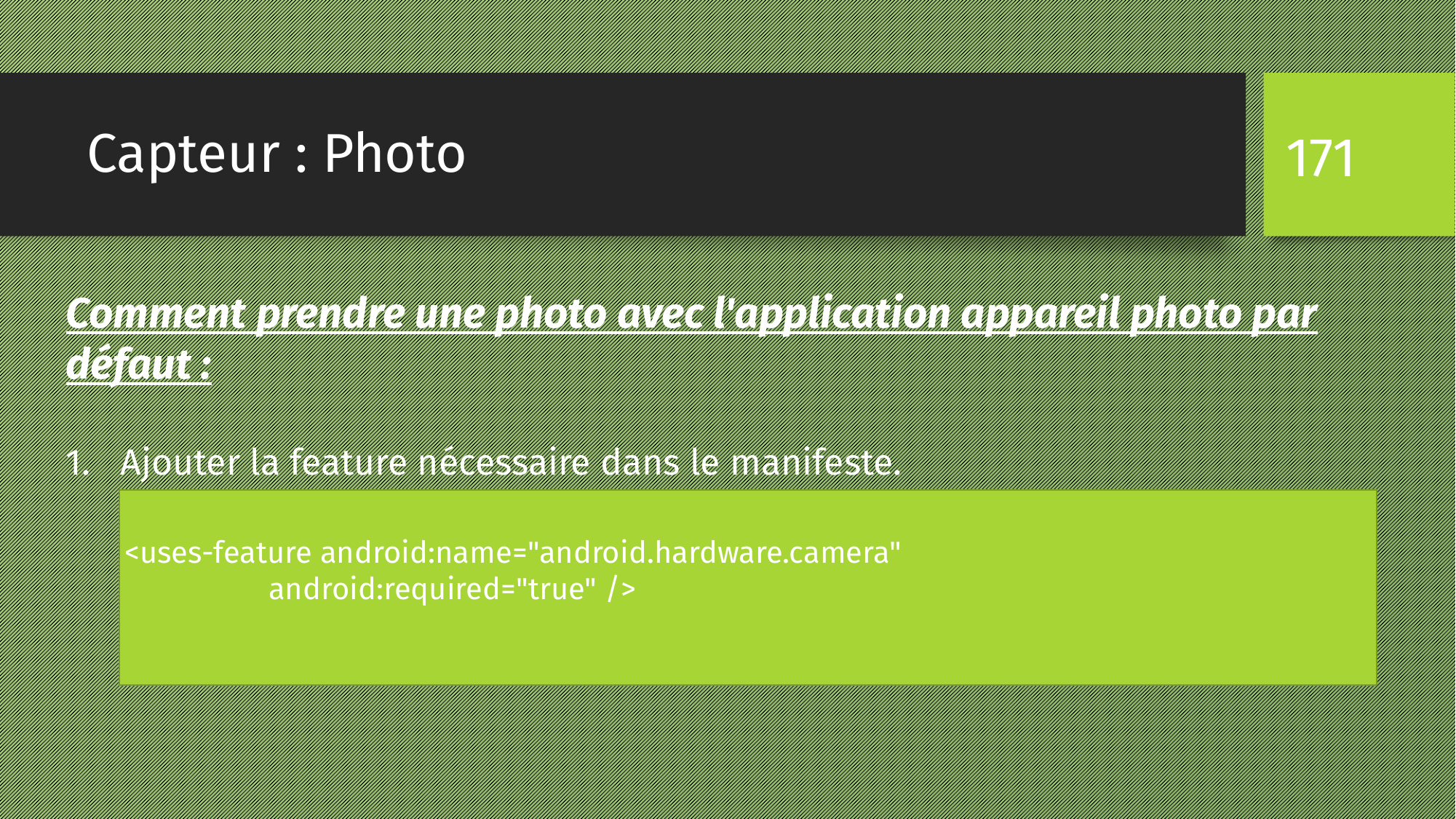

# Capteur : Photo
171
Comment prendre une photo avec l'application appareil photo par défaut :

Ajouter la feature nécessaire dans le manifeste.

<uses-feature android:name="android.hardware.camera"
                  android:required="true" />